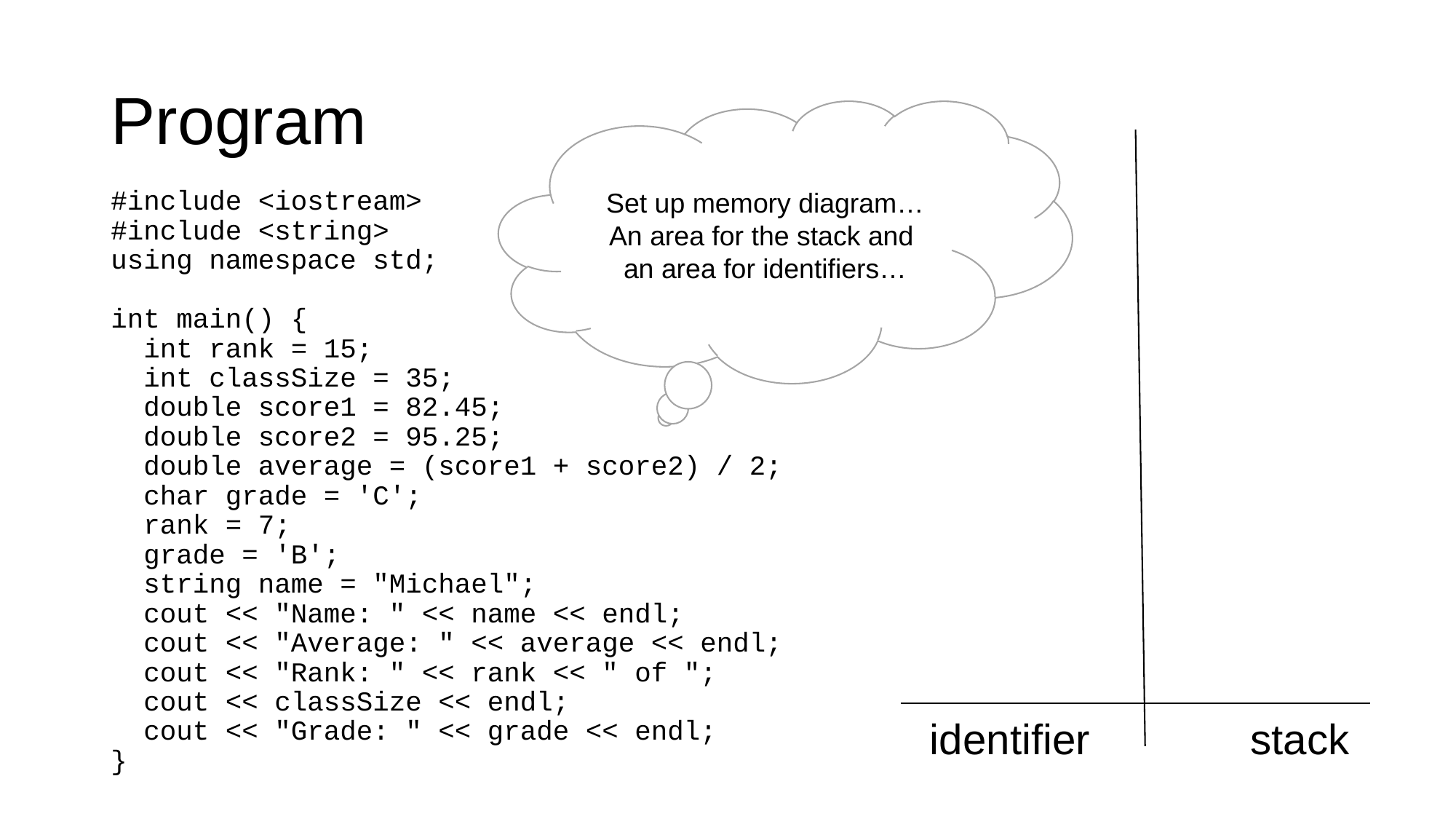

# Program
Set up memory diagram…
An area for the stack and
an area for identifiers…
#include <iostream>
#include <string>
using namespace std;

int main() {
  int rank = 15;
  int classSize = 35;
  double score1 = 82.45;
  double score2 = 95.25;
  double average = (score1 + score2) / 2;
  char grade = 'C';
  rank = 7;
  grade = 'B';
  string name = "Michael";
  cout << "Name: " << name << endl;
  cout << "Average: " << average << endl;
  cout << "Rank: " << rank << " of ";
  cout << classSize << endl;
  cout << "Grade: " << grade << endl;
}
identifier
stack